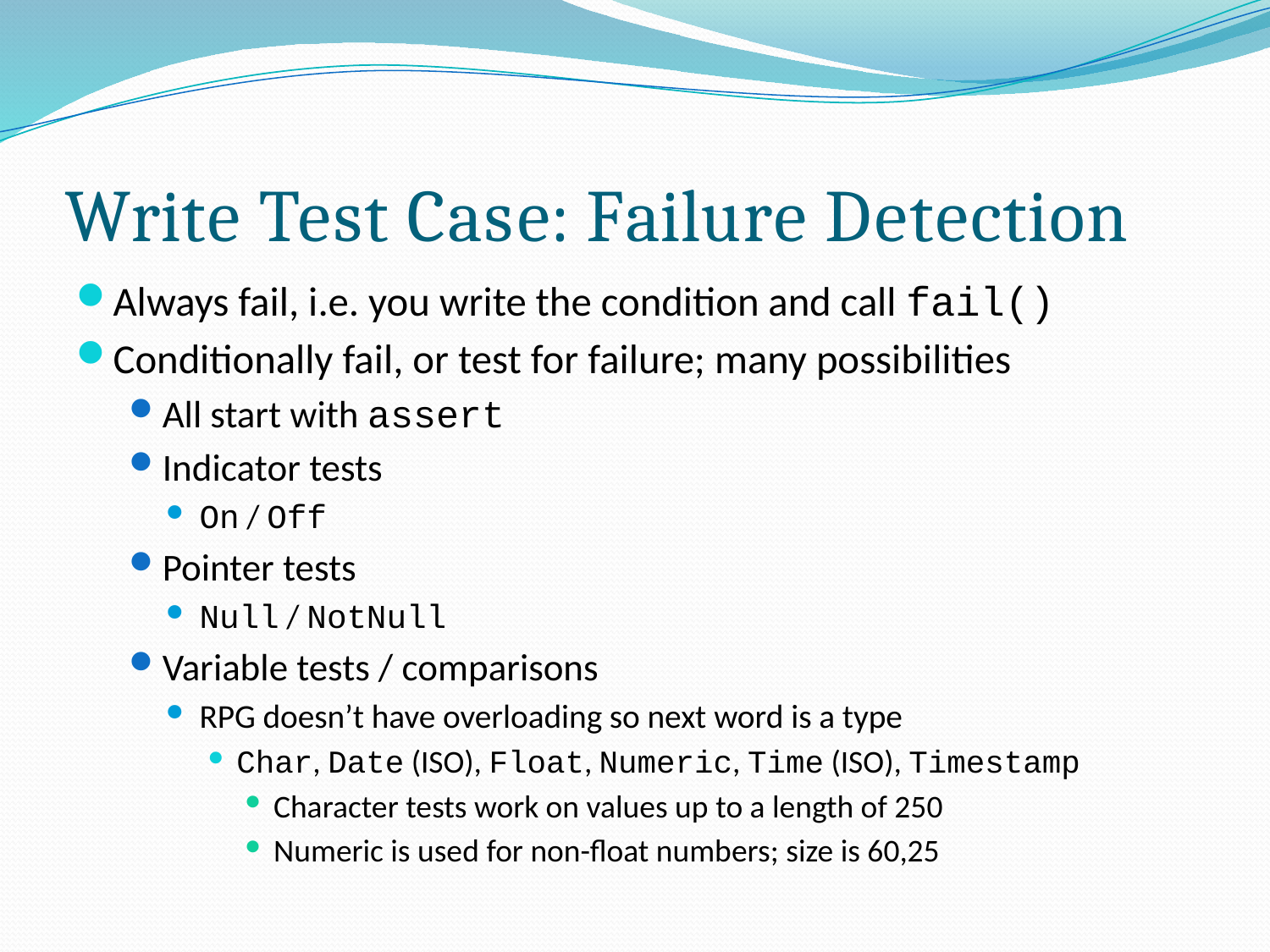

# Write Test Case: Failure Detection
Always fail, i.e. you write the condition and call fail()
Conditionally fail, or test for failure; many possibilities
All start with assert
Indicator tests
On / Off
Pointer tests
Null / NotNull
Variable tests / comparisons
RPG doesn’t have overloading so next word is a type
Char, Date (ISO), Float, Numeric, Time (ISO), Timestamp
Character tests work on values up to a length of 250
Numeric is used for non-float numbers; size is 60,25